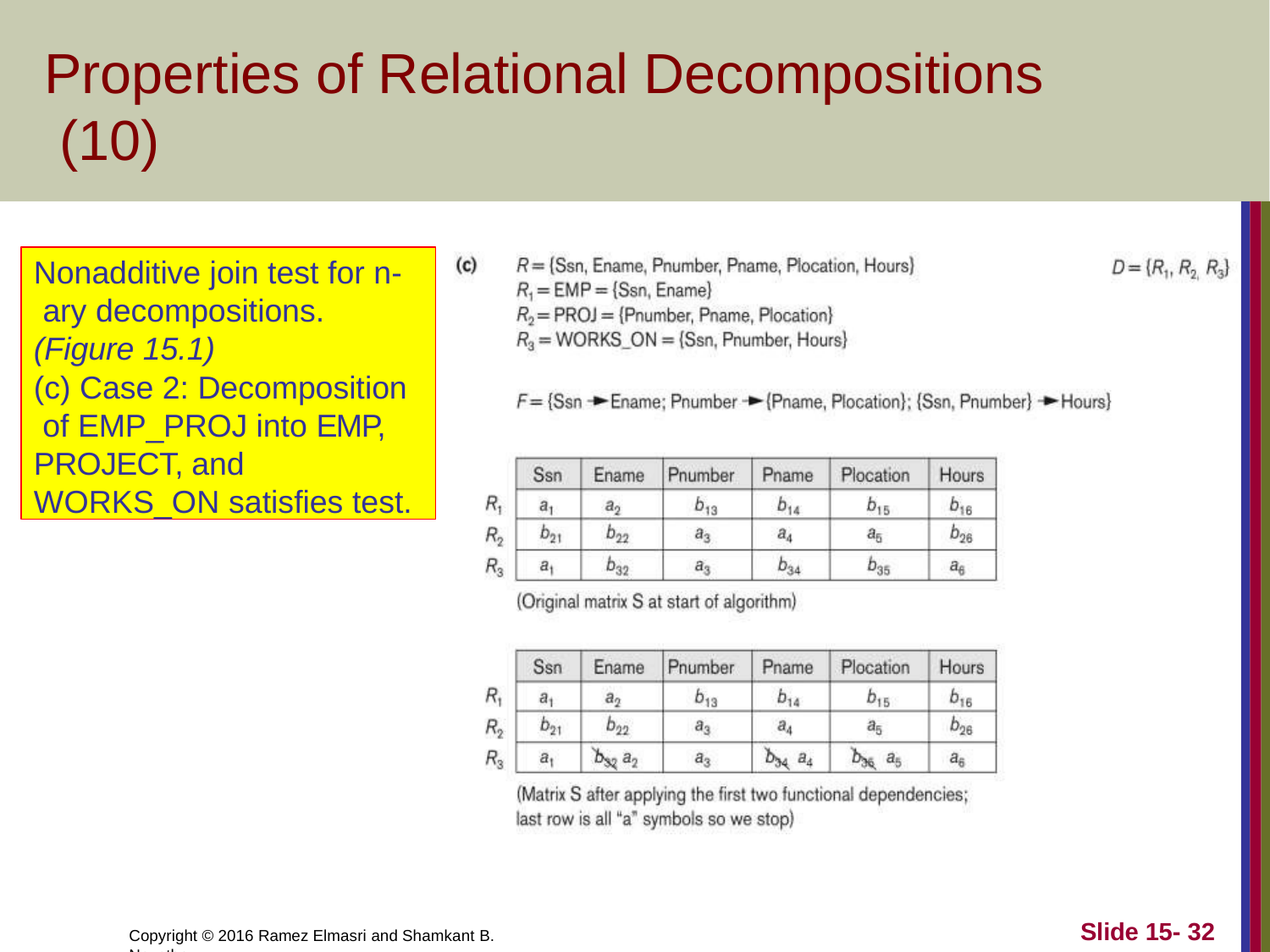

# Properties of Relational Decompositions  (10)
Nonadditive join test for n-  ary decompositions.  (Figure 15.1)
(c) Case 2: Decomposition  of EMP_PROJ into EMP,  PROJECT, and  WORKS_ON satisfies test.

Slide 15- 32
Copyright © 2016 Ramez Elmasri and Shamkant B. Navathe